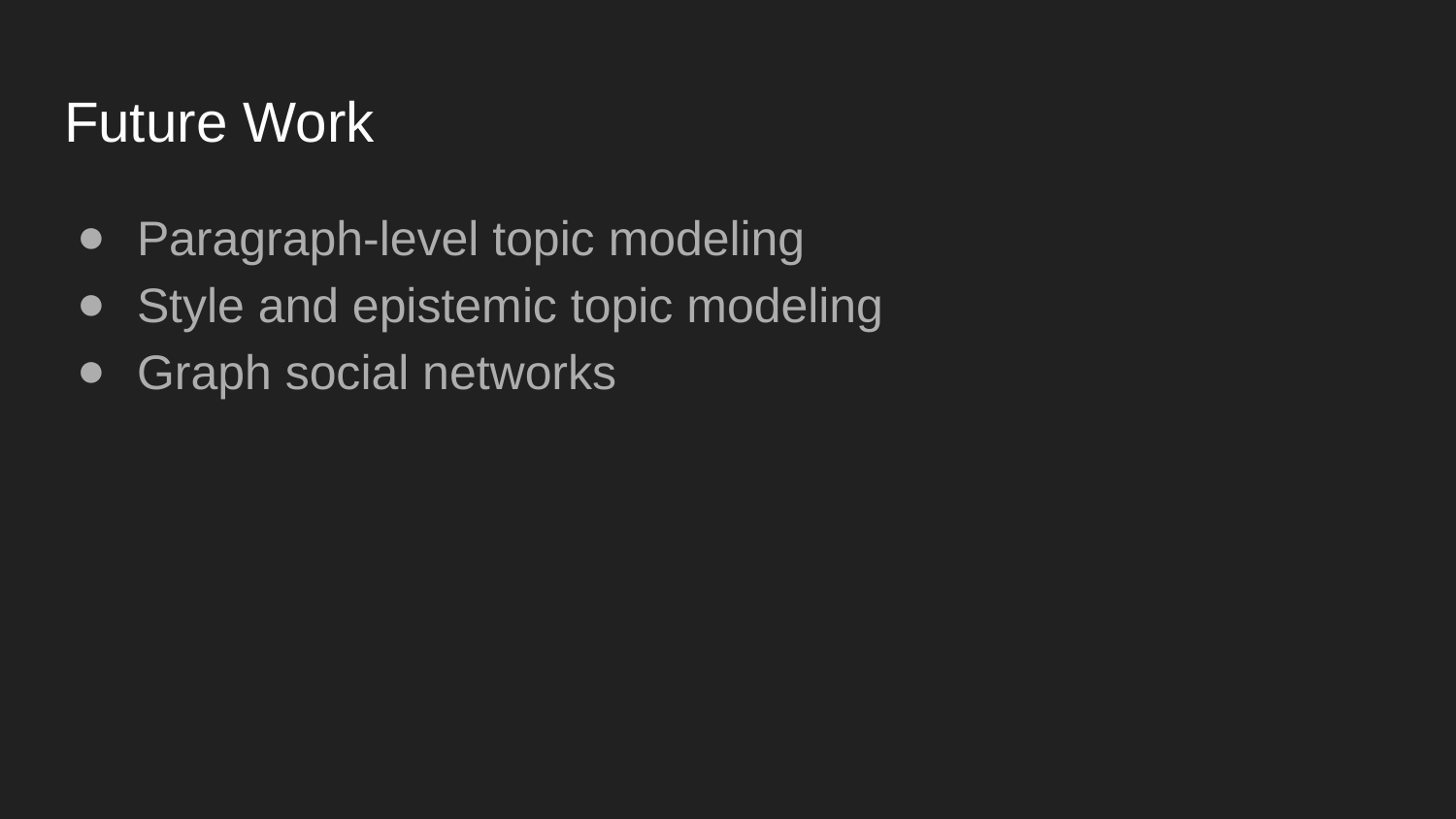

# Future Work
Paragraph-level topic modeling
Style and epistemic topic modeling
Graph social networks